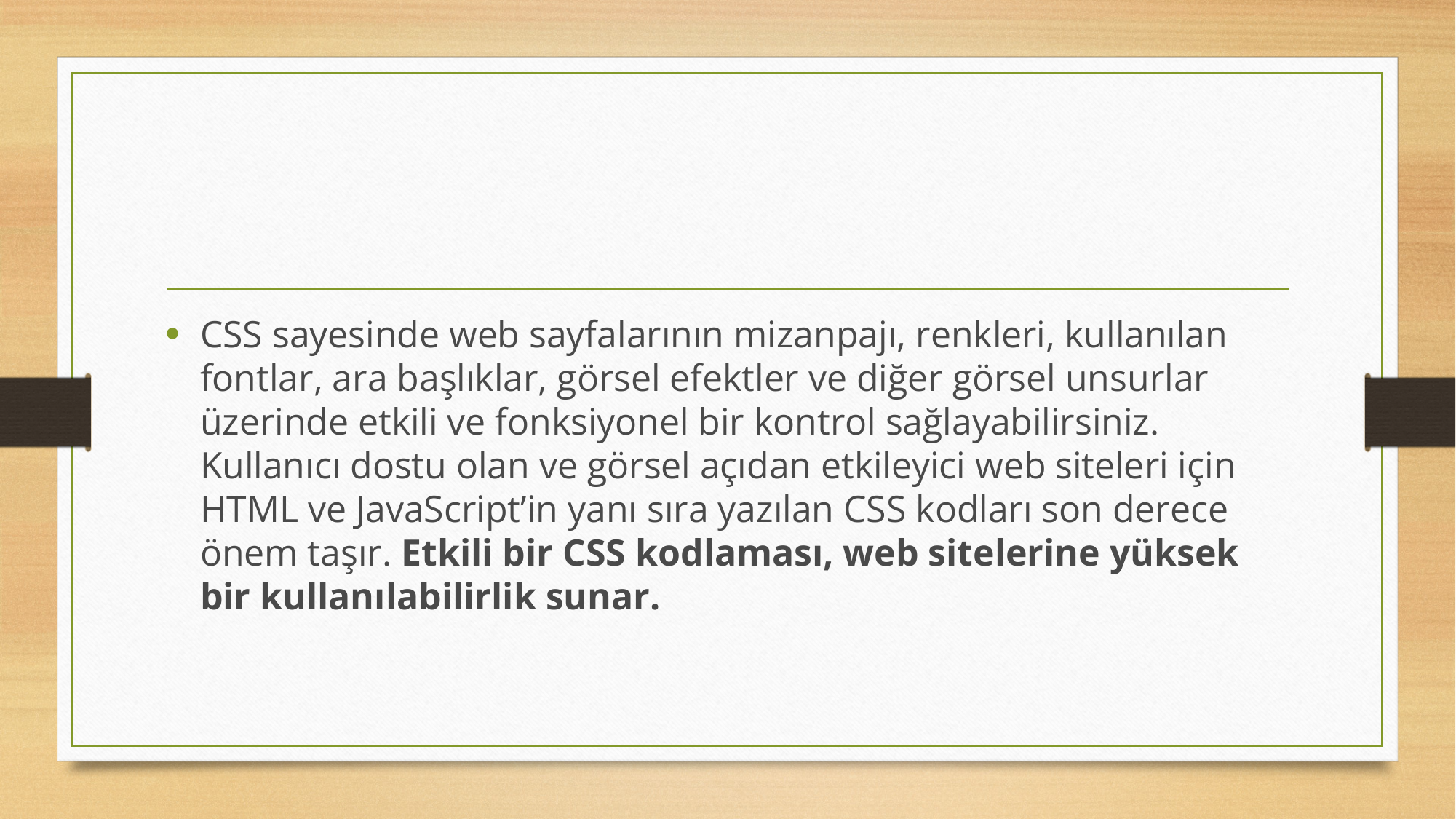

#
CSS sayesinde web sayfalarının mizanpajı, renkleri, kullanılan fontlar, ara başlıklar, görsel efektler ve diğer görsel unsurlar üzerinde etkili ve fonksiyonel bir kontrol sağlayabilirsiniz. Kullanıcı dostu olan ve görsel açıdan etkileyici web siteleri için HTML ve JavaScript’in yanı sıra yazılan CSS kodları son derece önem taşır. Etkili bir CSS kodlaması, web sitelerine yüksek bir kullanılabilirlik sunar.